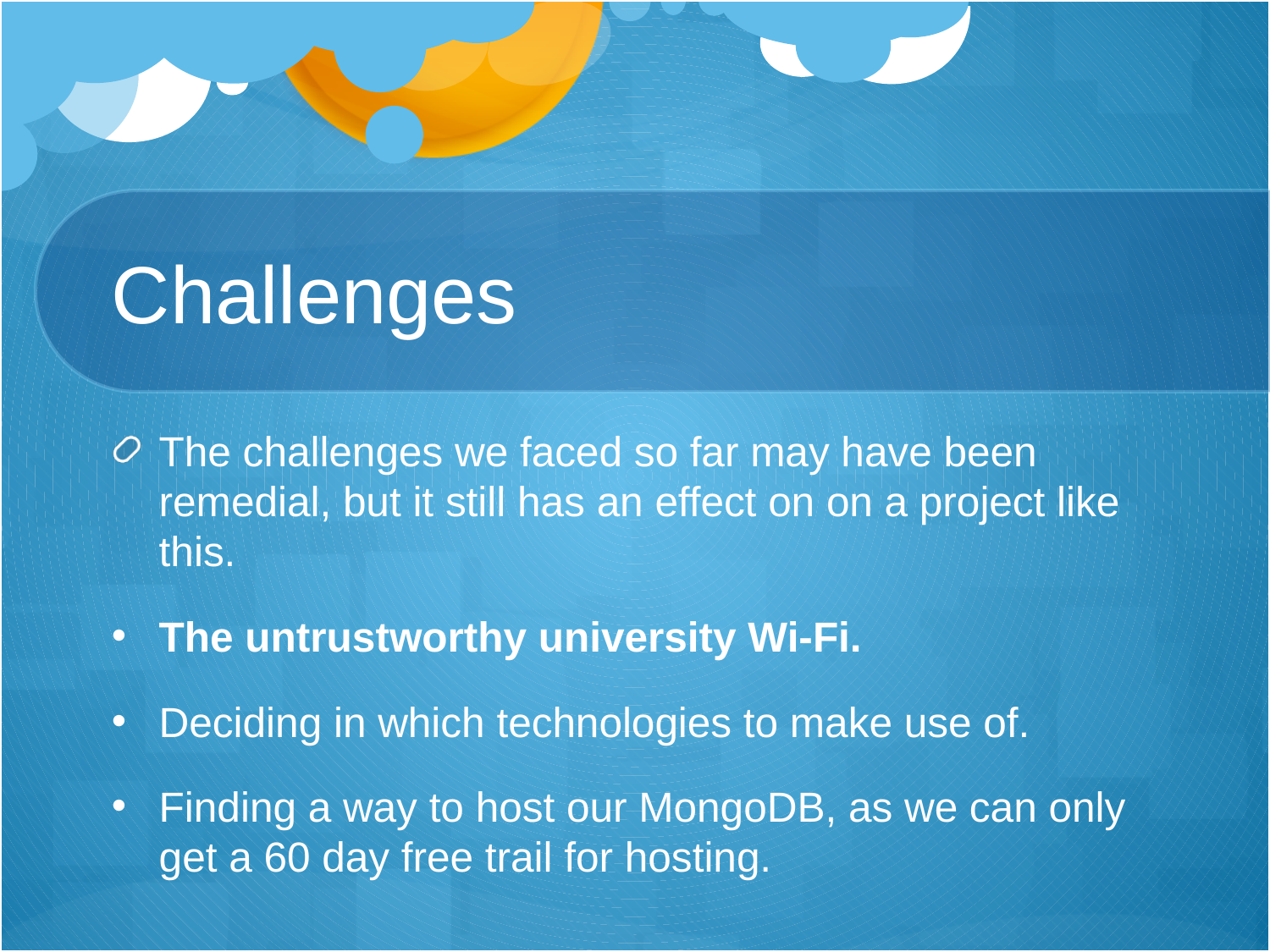

# Challenges
The challenges we faced so far may have been remedial, but it still has an effect on on a project like this.
The untrustworthy university Wi-Fi.
Deciding in which technologies to make use of.
Finding a way to host our MongoDB, as we can only get a 60 day free trail for hosting.